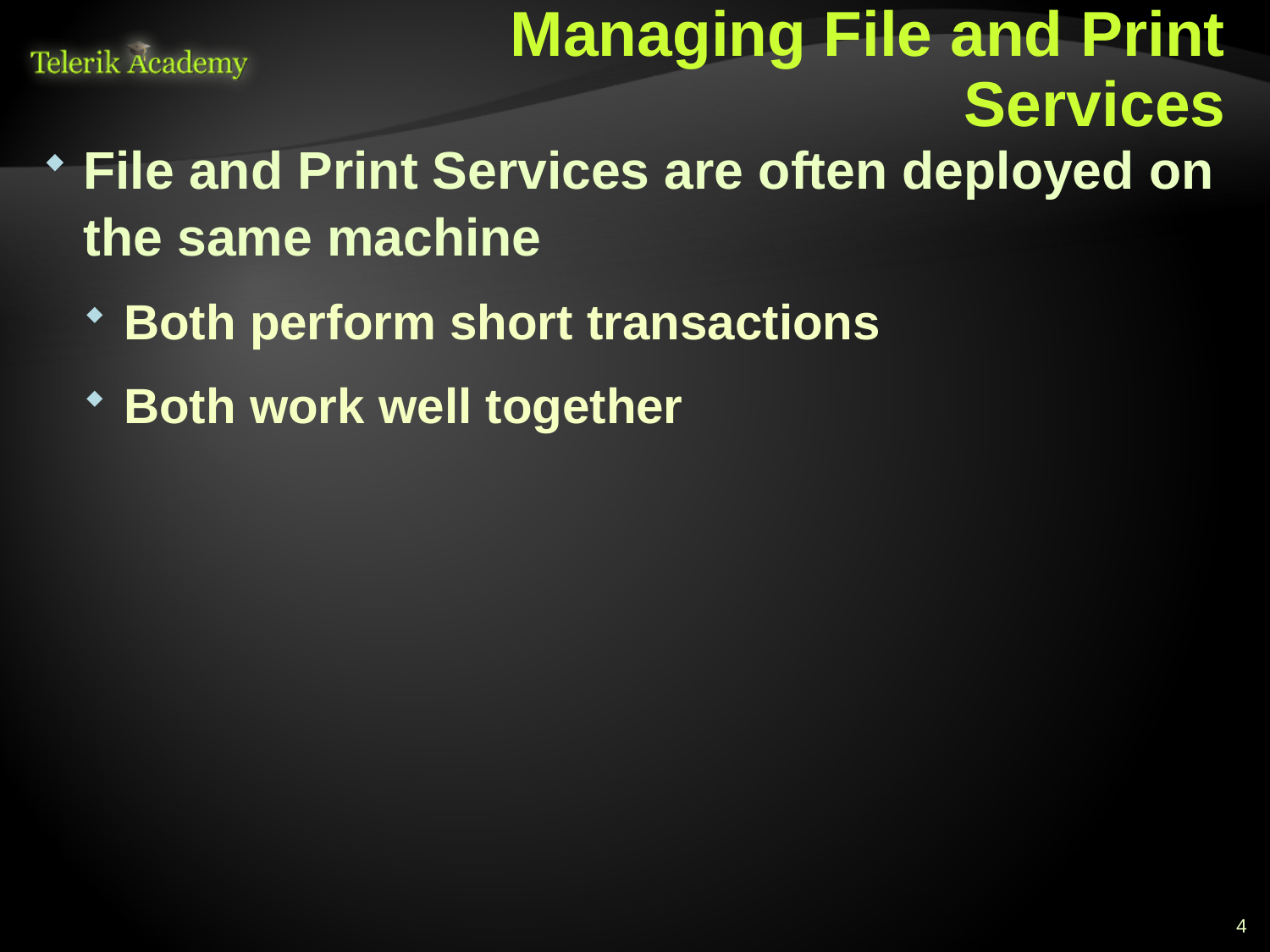

# Managing File and Print Services
File and Print Services are often deployed on the same machine
Both perform short transactions
Both work well together

4